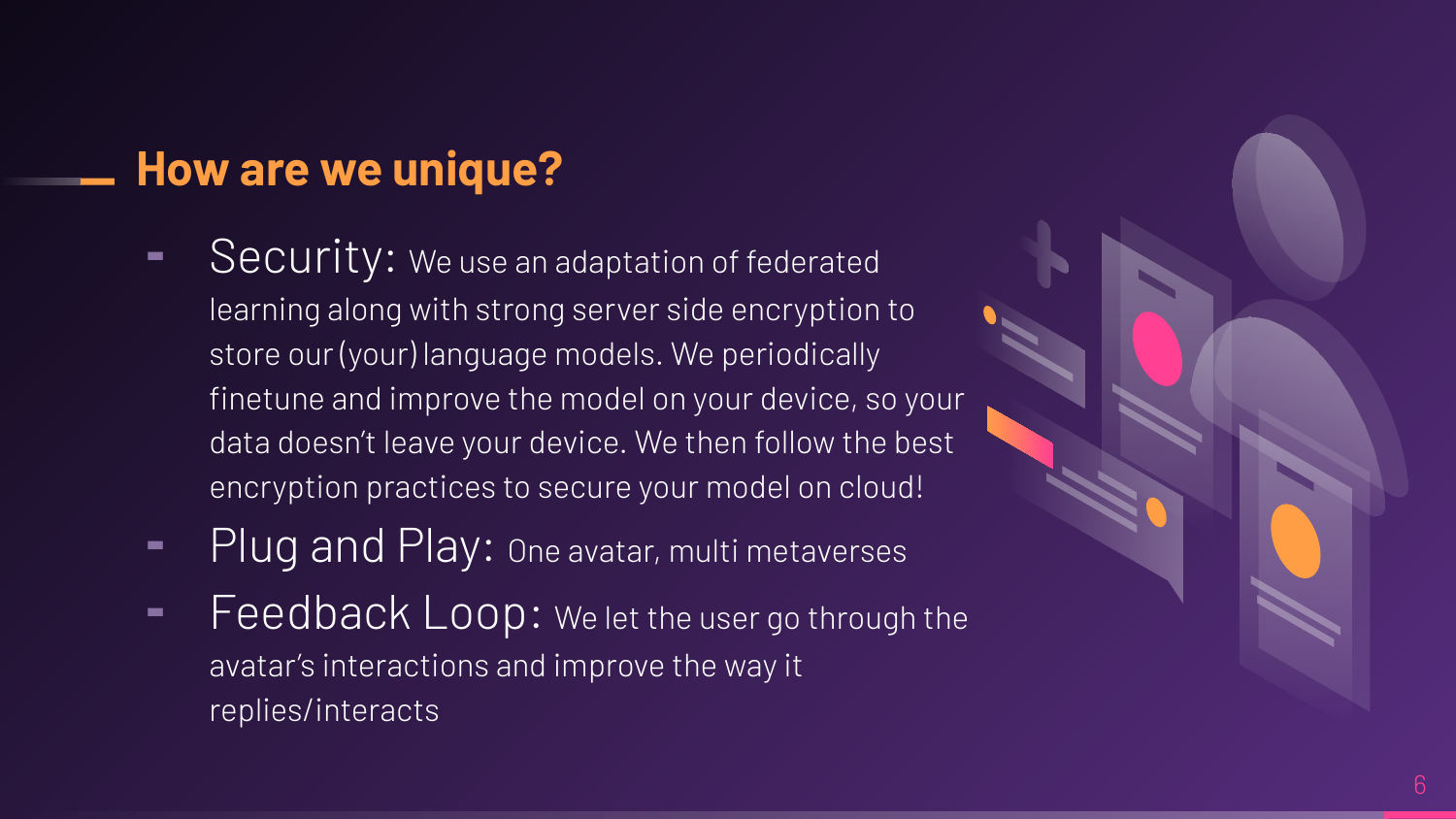

# How are we unique?
Security: We use an adaptation of federated learning along with strong server side encryption to store our (your) language models. We periodically finetune and improve the model on your device, so your data doesn’t leave your device. We then follow the best encryption practices to secure your model on cloud!
Plug and Play: One avatar, multi metaverses
Feedback Loop: We let the user go through the avatar’s interactions and improve the way it replies/interacts
6